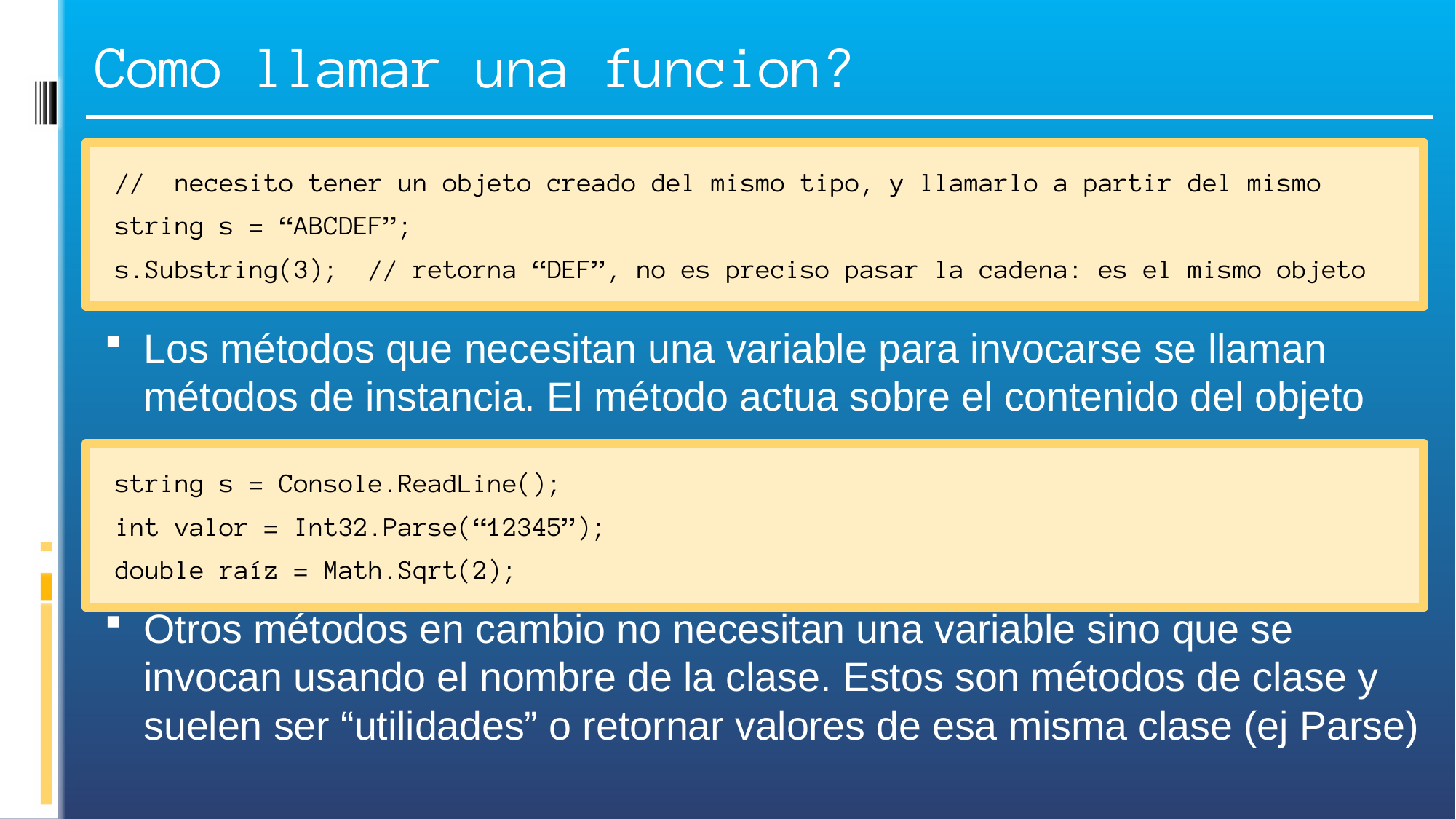

# Como llamar una funcion?

Los métodos que necesitan una variable para invocarse se llaman métodos de instancia. El método actua sobre el contenido del objeto

Otros métodos en cambio no necesitan una variable sino que se invocan usando el nombre de la clase. Estos son métodos de clase y suelen ser “utilidades” o retornar valores de esa misma clase (ej Parse)
//  necesito tener un objeto creado del mismo tipo, y llamarlo a partir del mismo
string s = “ABCDEF”;
s.Substring(3);  // retorna “DEF”, no es preciso pasar la cadena: es el mismo objeto
string s = Console.ReadLine();
int valor = Int32.Parse(“12345”);
double raíz = Math.Sqrt(2);